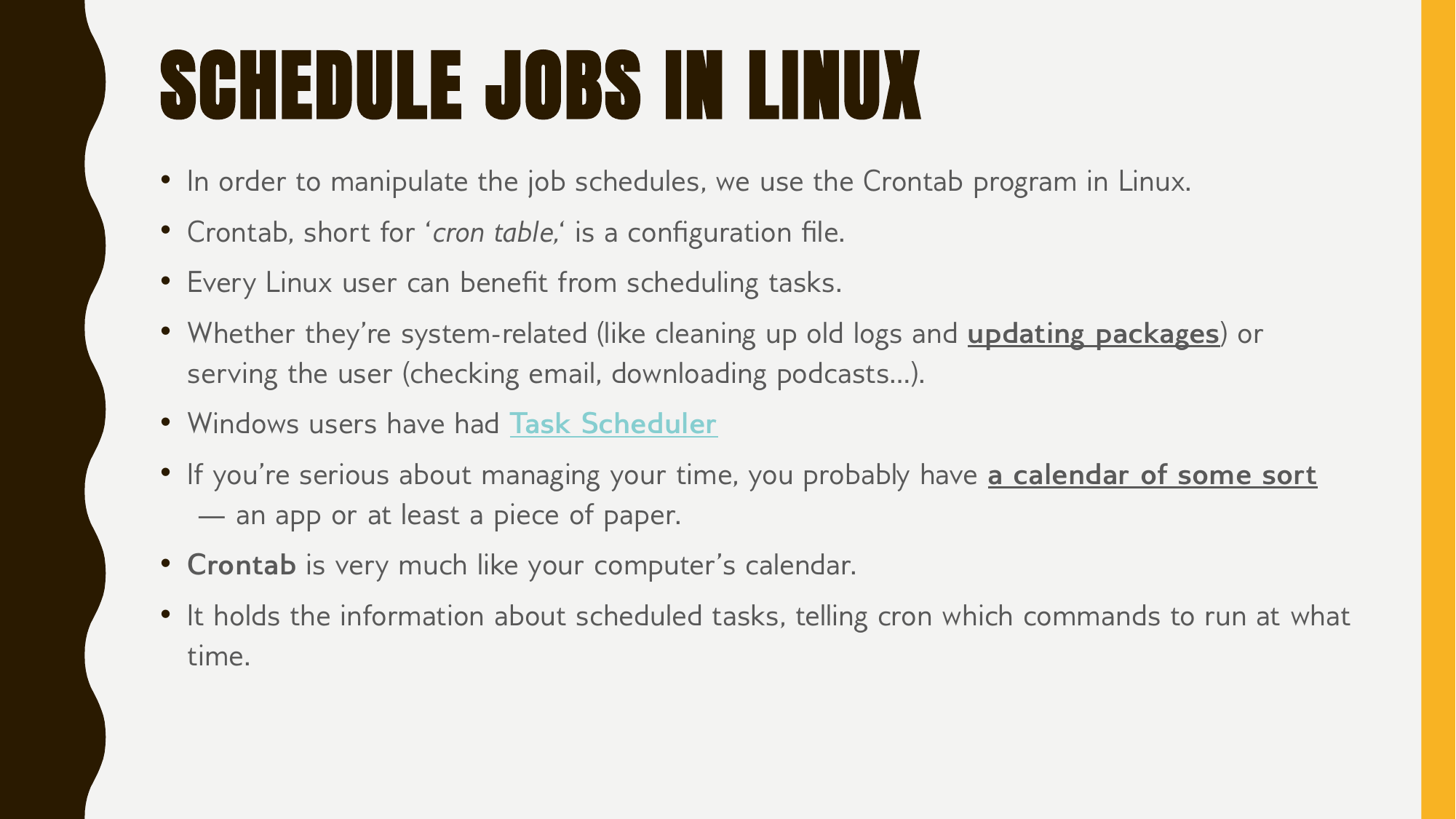

# Schedule Jobs in Linux
In order to manipulate the job schedules, we use the Crontab program in Linux.
Crontab, short for ‘cron table,‘ is a configuration file.
Every Linux user can benefit from scheduling tasks.
Whether they’re system-related (like cleaning up old logs and updating packages) or serving the user (checking email, downloading podcasts…).
Windows users have had Task Scheduler
If you’re serious about managing your time, you probably have a calendar of some sort — an app or at least a piece of paper.
Crontab is very much like your computer’s calendar.
It holds the information about scheduled tasks, telling cron which commands to run at what time.